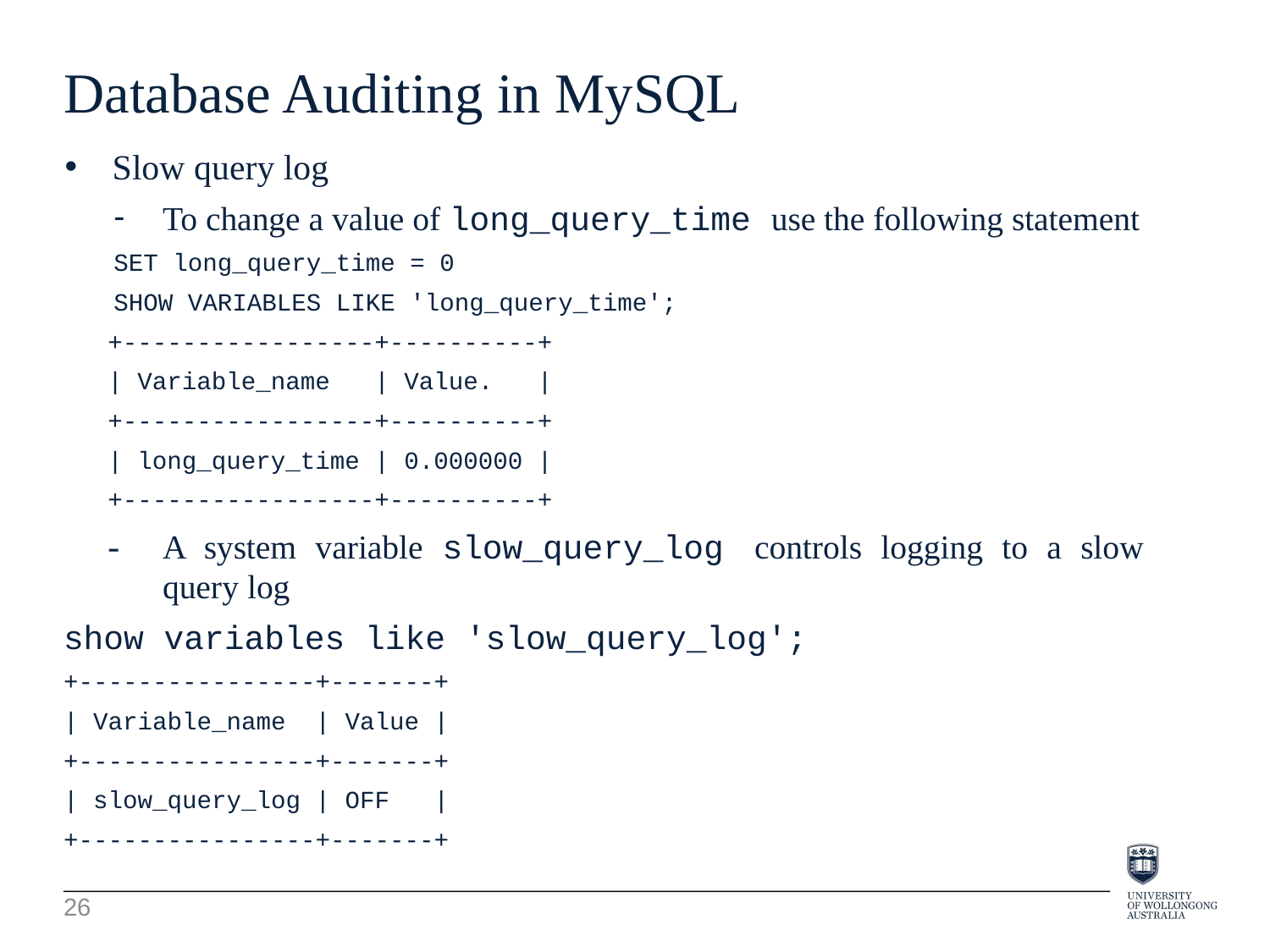

Database Auditing in MySQL
Slow query log
To change a value of long_query_time use the following statement
SET long_query_time = 0
SHOW VARIABLES LIKE 'long_query_time';
+-----------------+----------+
| Variable_name   | Value.   |
+-----------------+----------+
| long_query_time | 0.000000 |
+-----------------+----------+
-	A system variable slow_query_log controls logging to a slow query log
show variables like 'slow_query_log';
+----------------+-------+
| Variable_name  | Value |
+----------------+-------+
| slow_query_log | OFF   |
+----------------+-------+

26